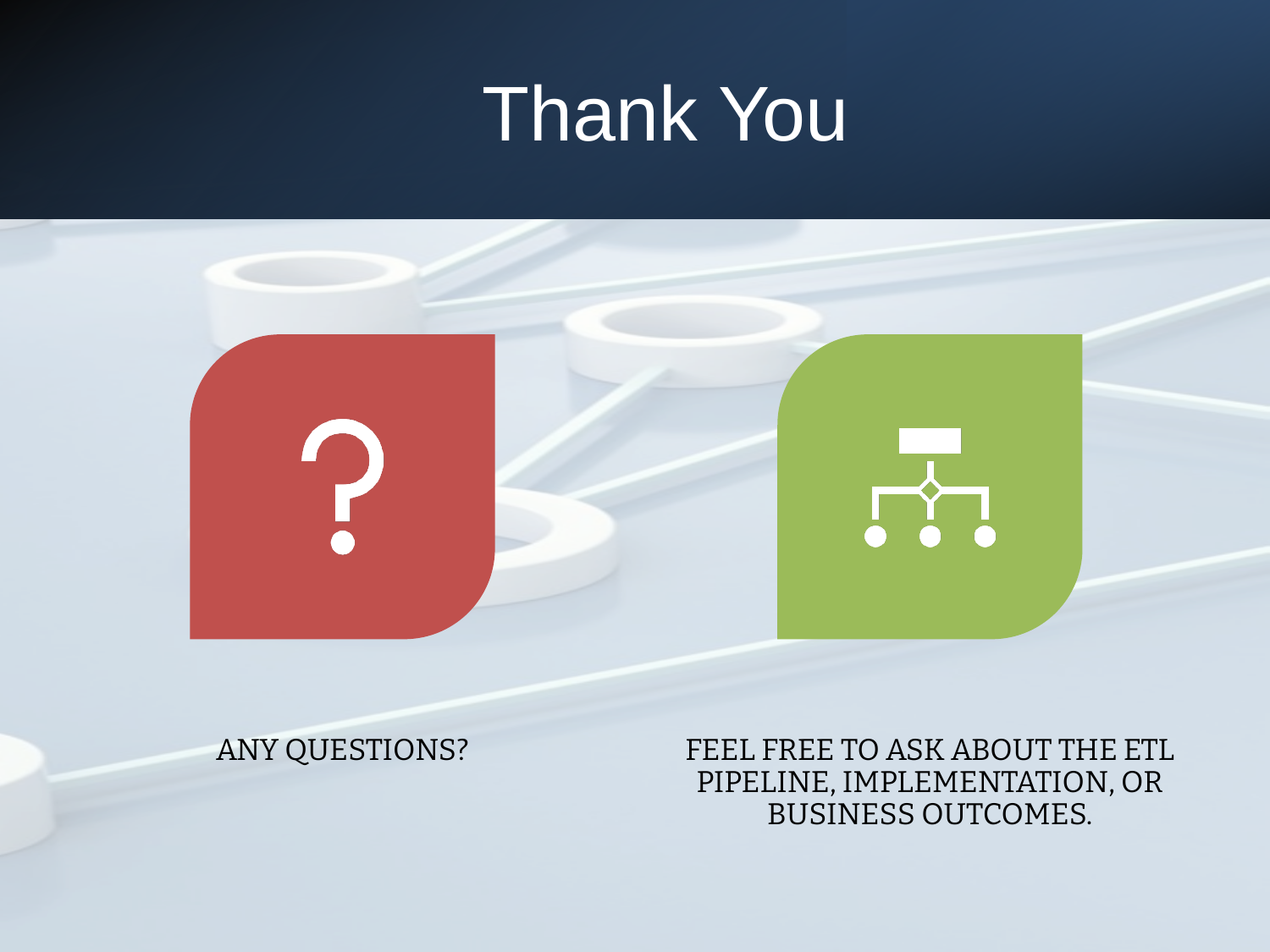

# Thank You
Any Questions?
Feel free to ask about the ETL pipeline, implementation, or business outcomes.